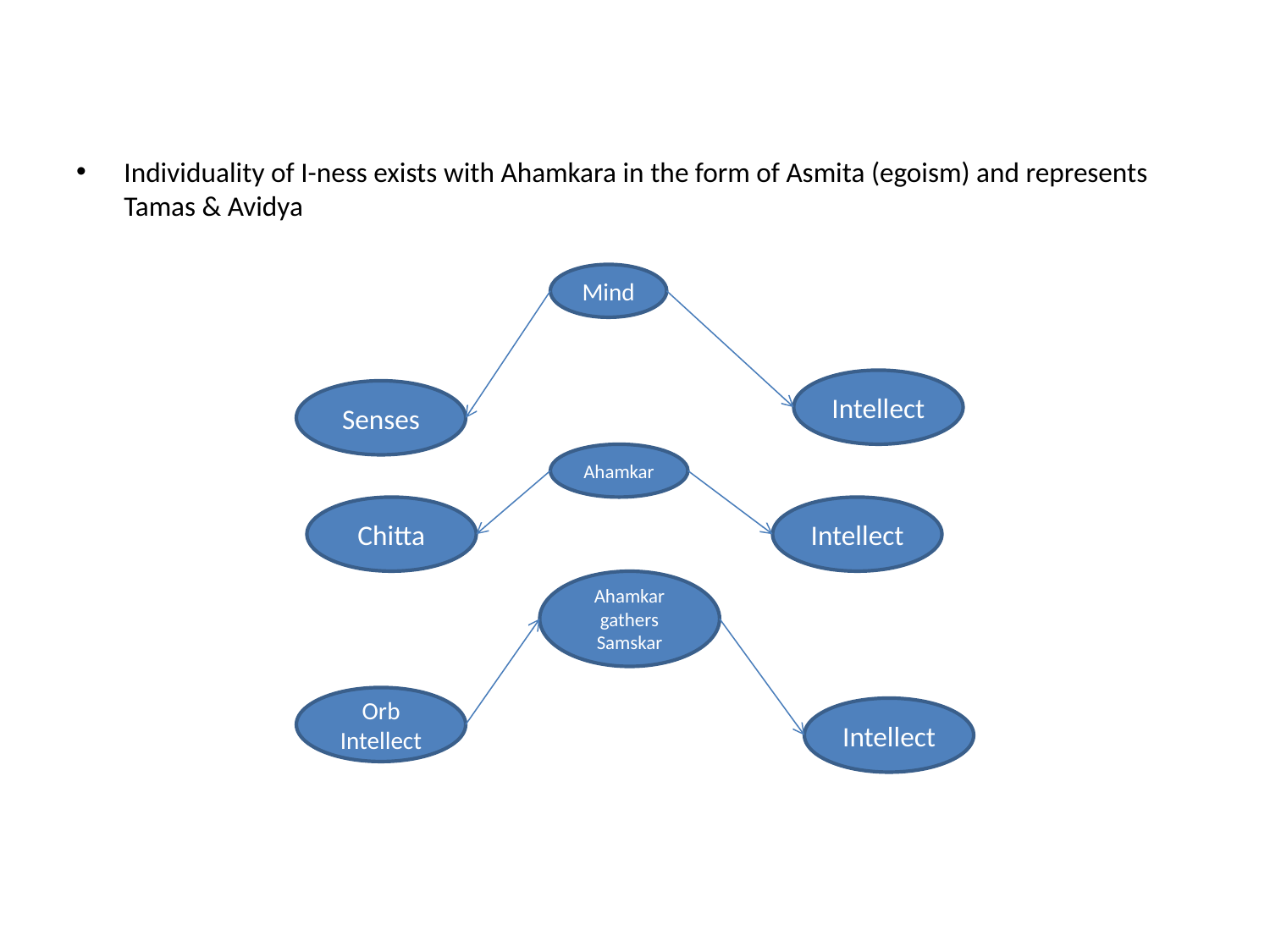

Individuality of I-ness exists with Ahamkara in the form of Asmita (egoism) and represents Tamas & Avidya
Mind
Intellect
Senses
Ahamkar
Chitta
Intellect
Ahamkar gathers
Samskar
Orb Intellect
Intellect